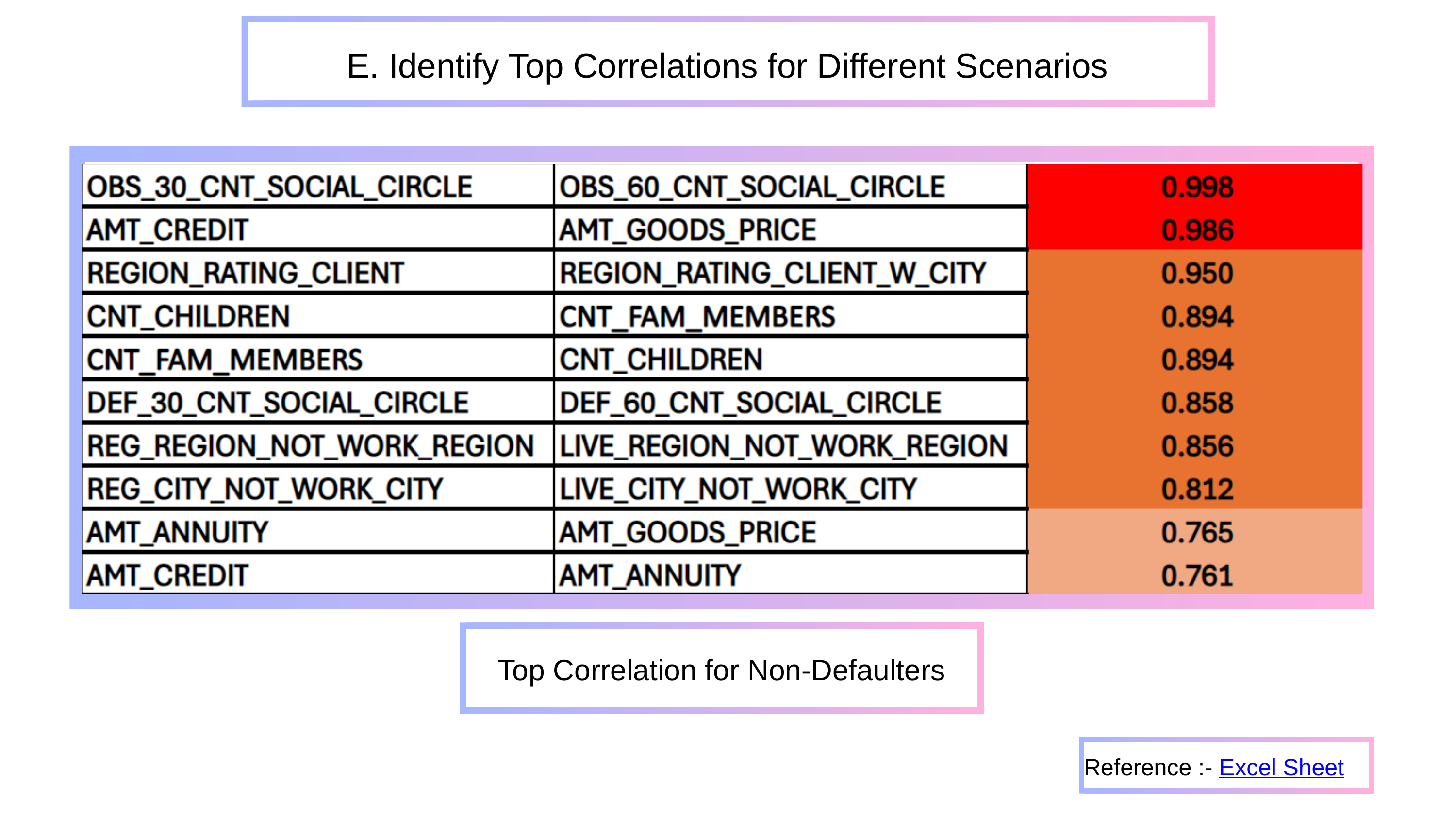

E. Identify Top Correlations for Different Scenarios

Top Correlation for Non-Defaulters

Reference :- Excel Sheet